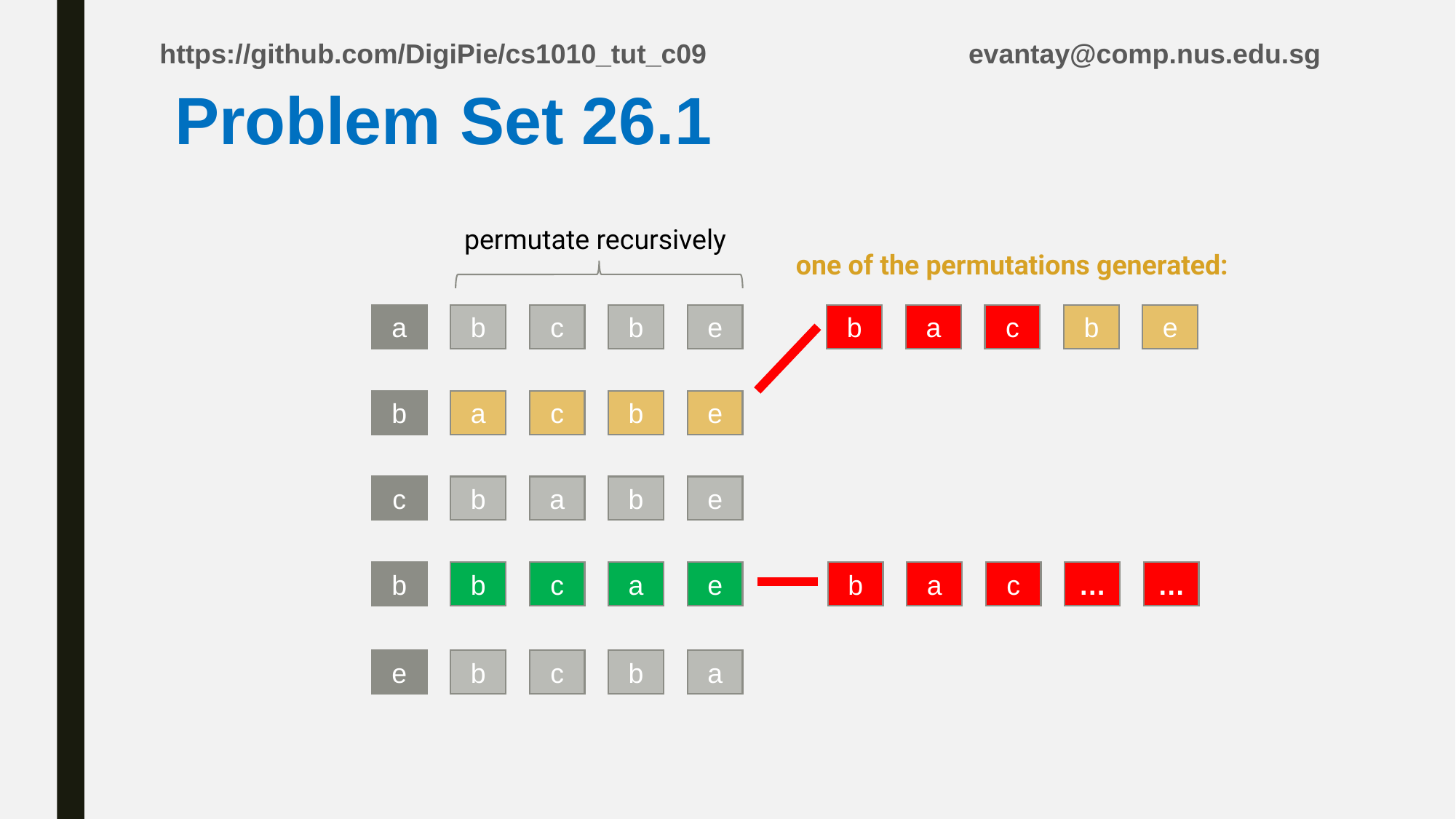

# Problem Set 26.1

permutate recursively
one of the permutations generated:
a
b
c
b
e
b
a
c
b
e
b
a
c
b
e
c
b
a
b
e
b
b
c
a
e
b
a
c
…
…
e
b
c
b
a